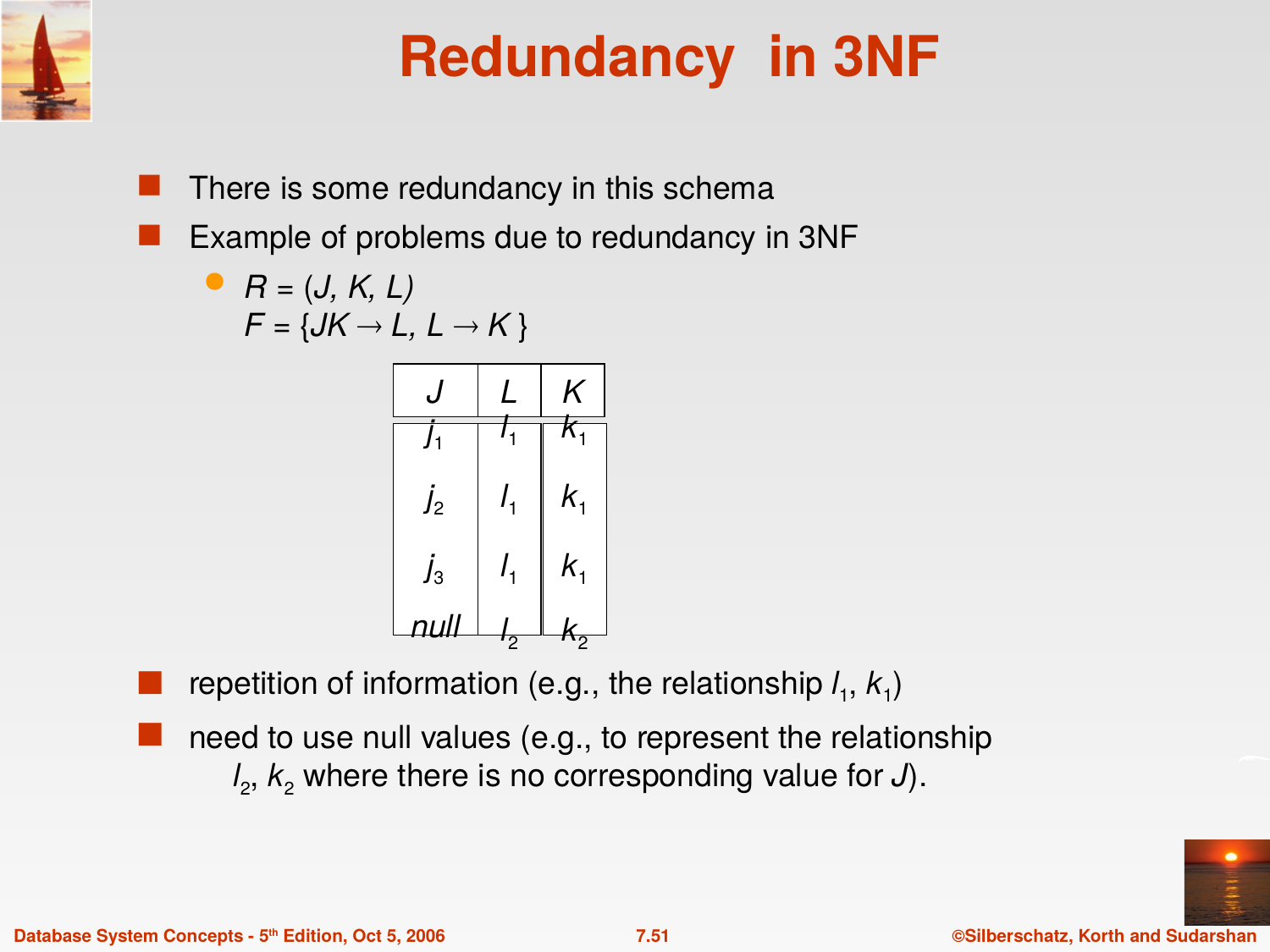

# Redundancy  in 3NF
There is some redundancy in this schema
Example of problems due to redundancy in 3NF
R = (J, K, L)
F = {JK → L, L → K }
J
L
K
j1

j2

j3

null
l1

l1

l1

l2
k1

k1

k1

k2

repetition of information (e.g., the relationship l1, k1)
need to use null values (e.g., to represent the relationship
     l2, k2 where there is no corresponding value for J).